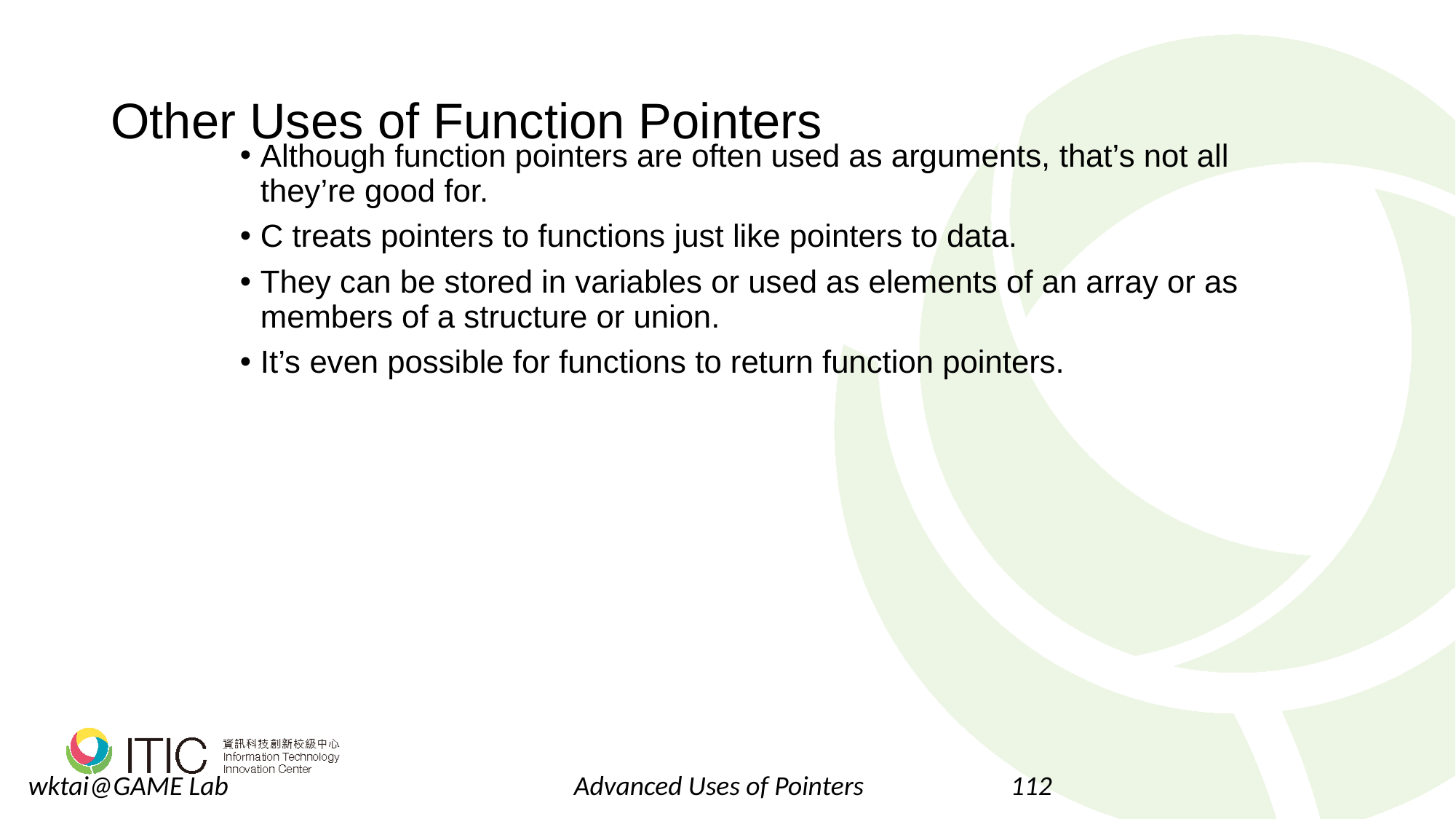

# Other Uses of Function Pointers
Although function pointers are often used as arguments, that’s not all they’re good for.
C treats pointers to functions just like pointers to data.
They can be stored in variables or used as elements of an array or as members of a structure or union.
It’s even possible for functions to return function pointers.